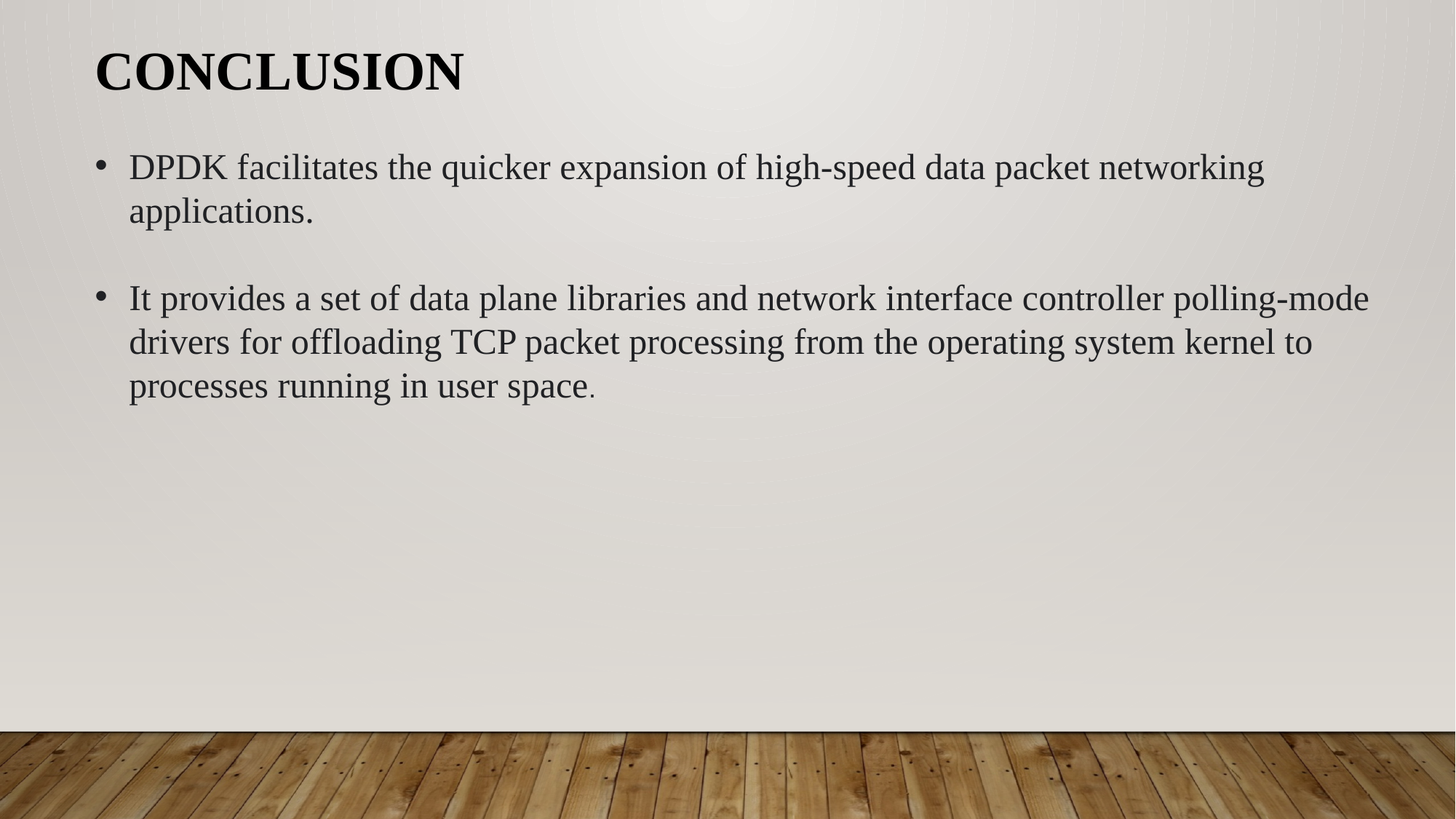

CONCLUSION
DPDK facilitates the quicker expansion of high-speed data packet networking applications.

It provides a set of data plane libraries and network interface controller polling-mode drivers for offloading TCP packet processing from the operating system kernel to processes running in user space.